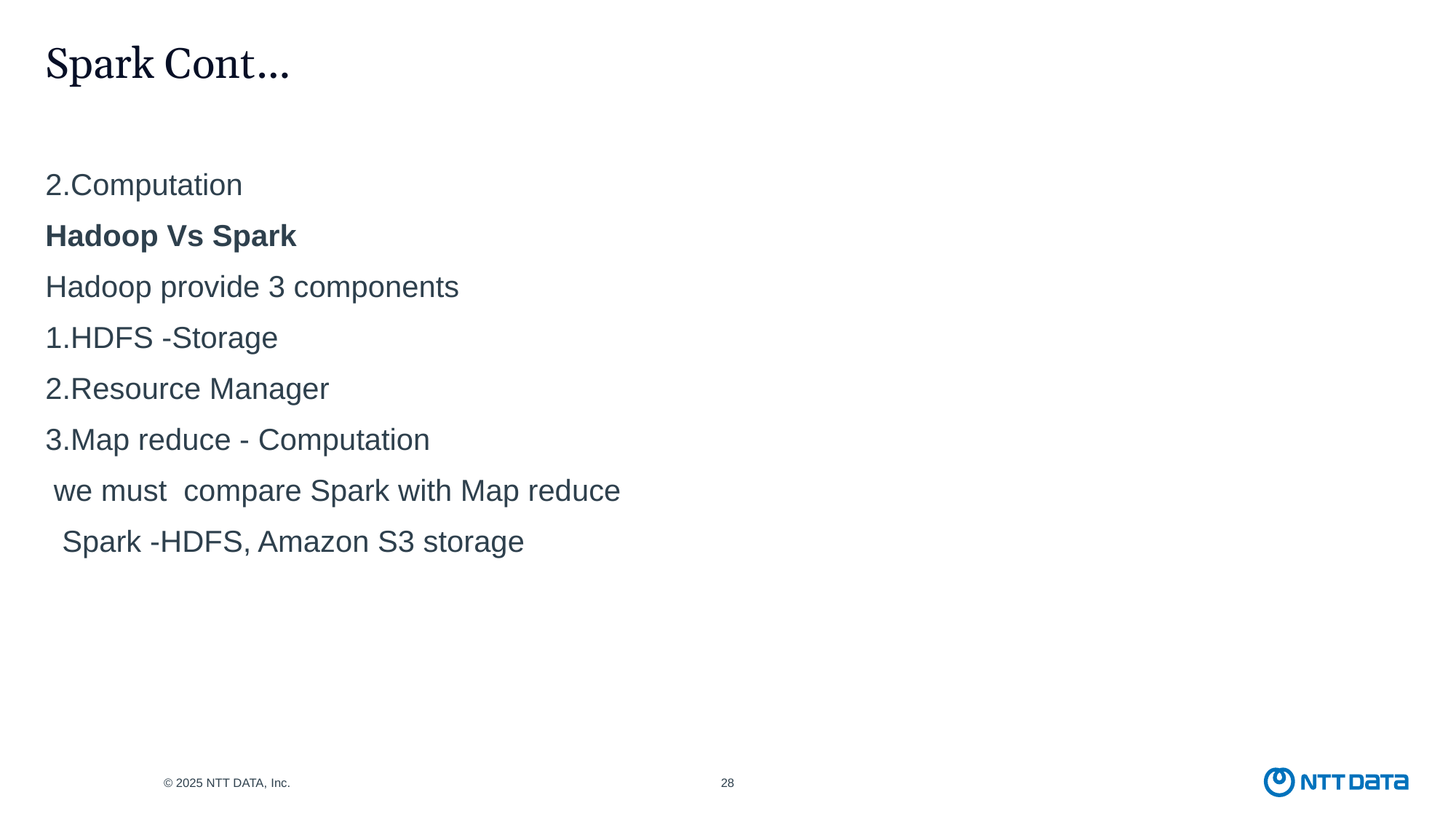

# Spark Cont…
2.Computation
Hadoop Vs Spark
Hadoop provide 3 components
1.HDFS -Storage
2.Resource Manager
3.Map reduce - Computation
 we must  compare Spark with Map reduce
  Spark -HDFS, Amazon S3 storage
© 2025 NTT DATA, Inc.
28